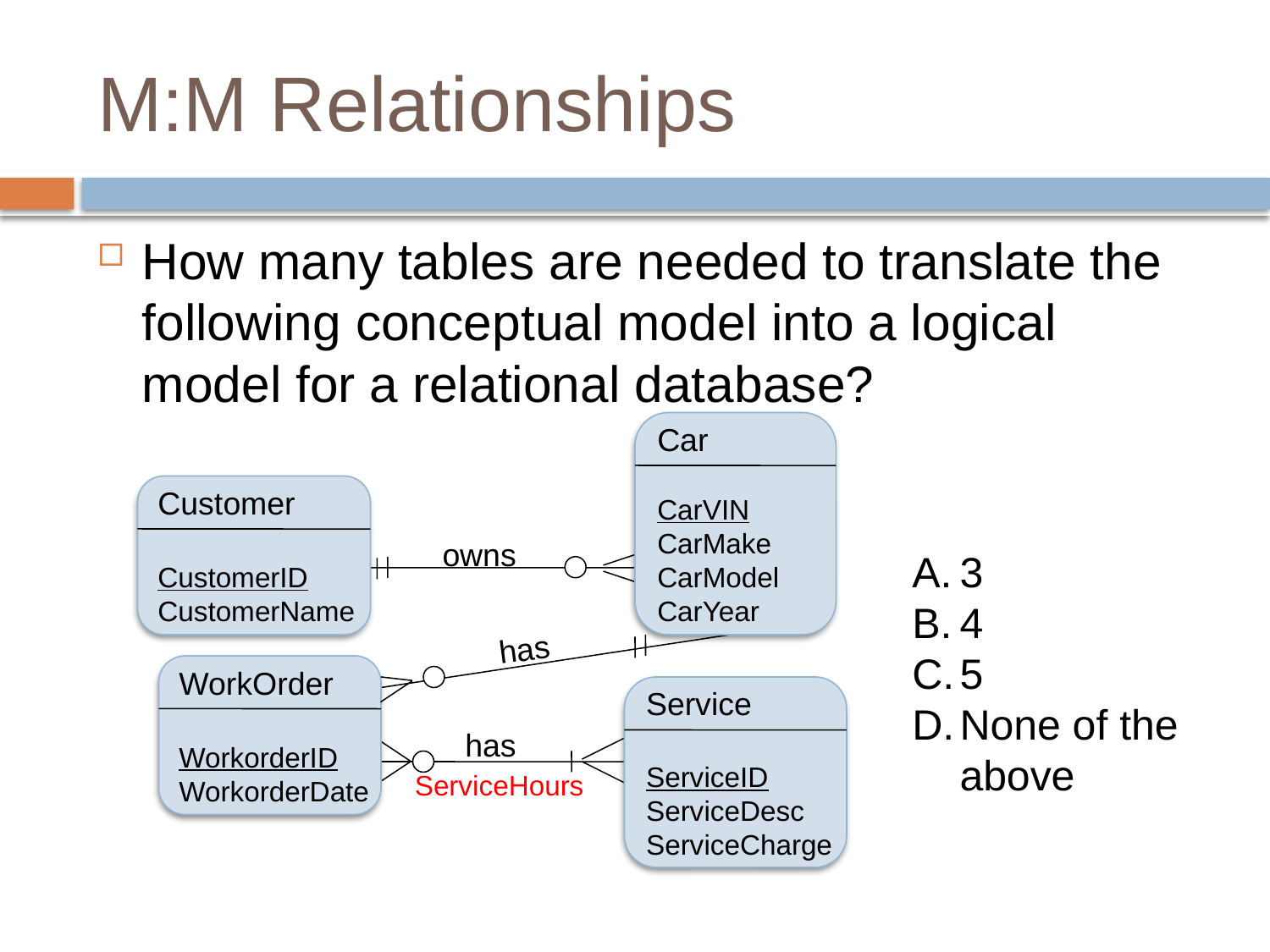

# M:M Relationships
How many tables are needed to translate the following conceptual model into a logical model for a relational database?
Car

CarVIN
CarMake
CarModel
CarYear

Customer

CustomerID
CustomerName

owns
3
4
5
None of the above

has

WorkOrder

WorkorderID
WorkorderDate

Service

ServiceID
ServiceDesc
ServiceCharge

has

ServiceHours